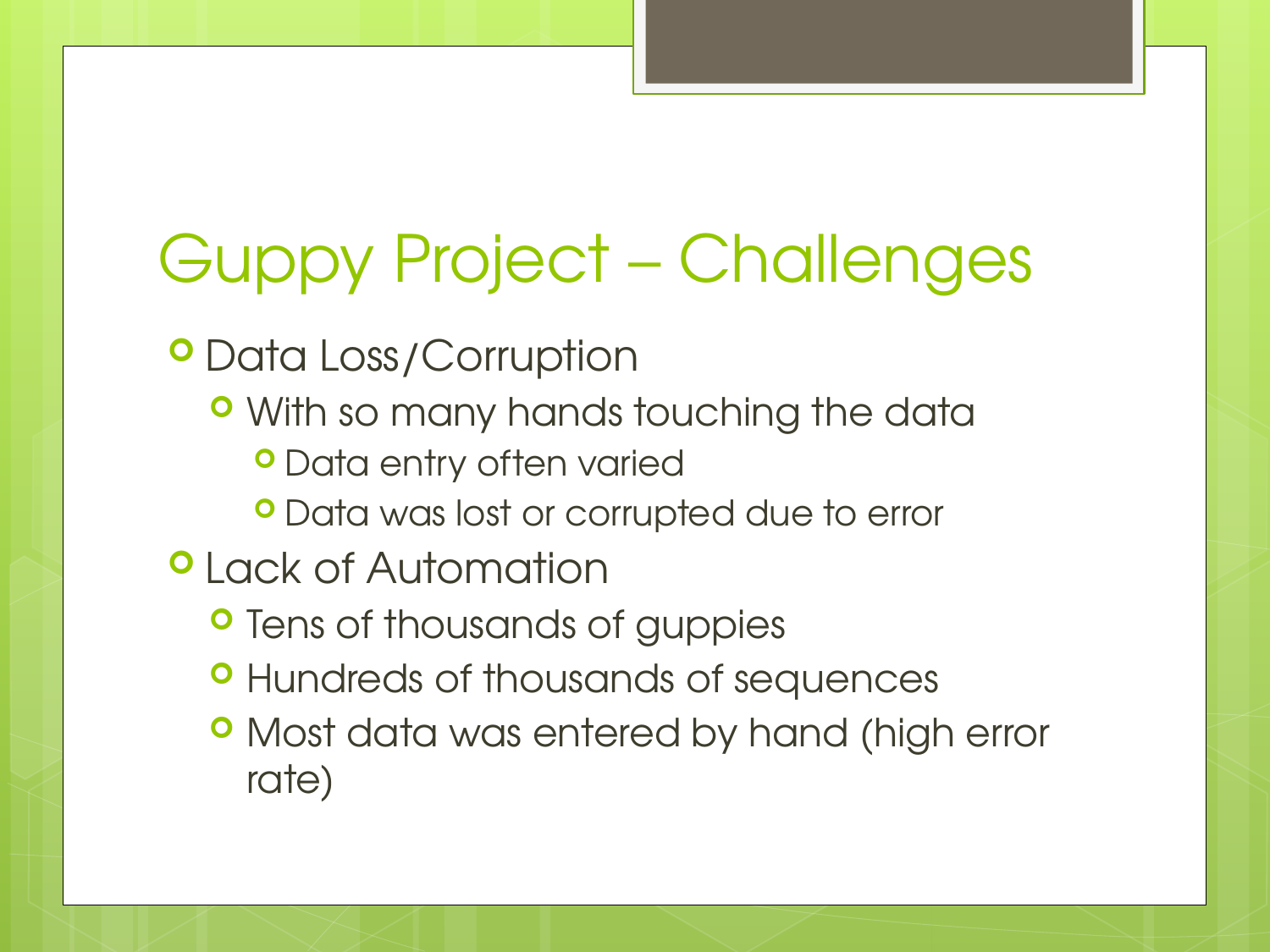

# Guppy Project – Challenges
Data Loss/Corruption
With so many hands touching the data
Data entry often varied
Data was lost or corrupted due to error
Lack of Automation
Tens of thousands of guppies
Hundreds of thousands of sequences
Most data was entered by hand (high error rate)